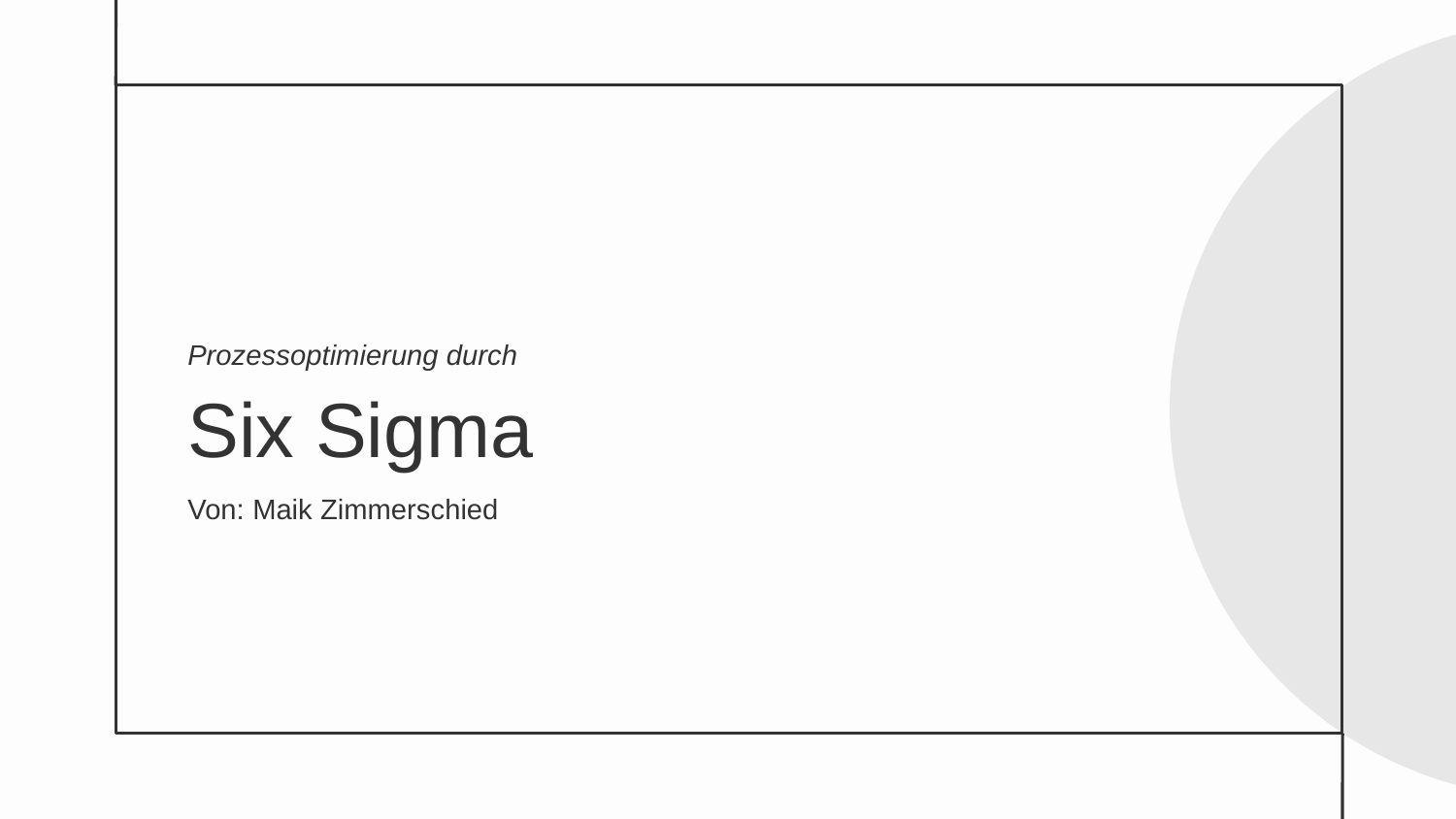

# Prozessoptimierung durch Six Sigma
Von: Maik Zimmerschied